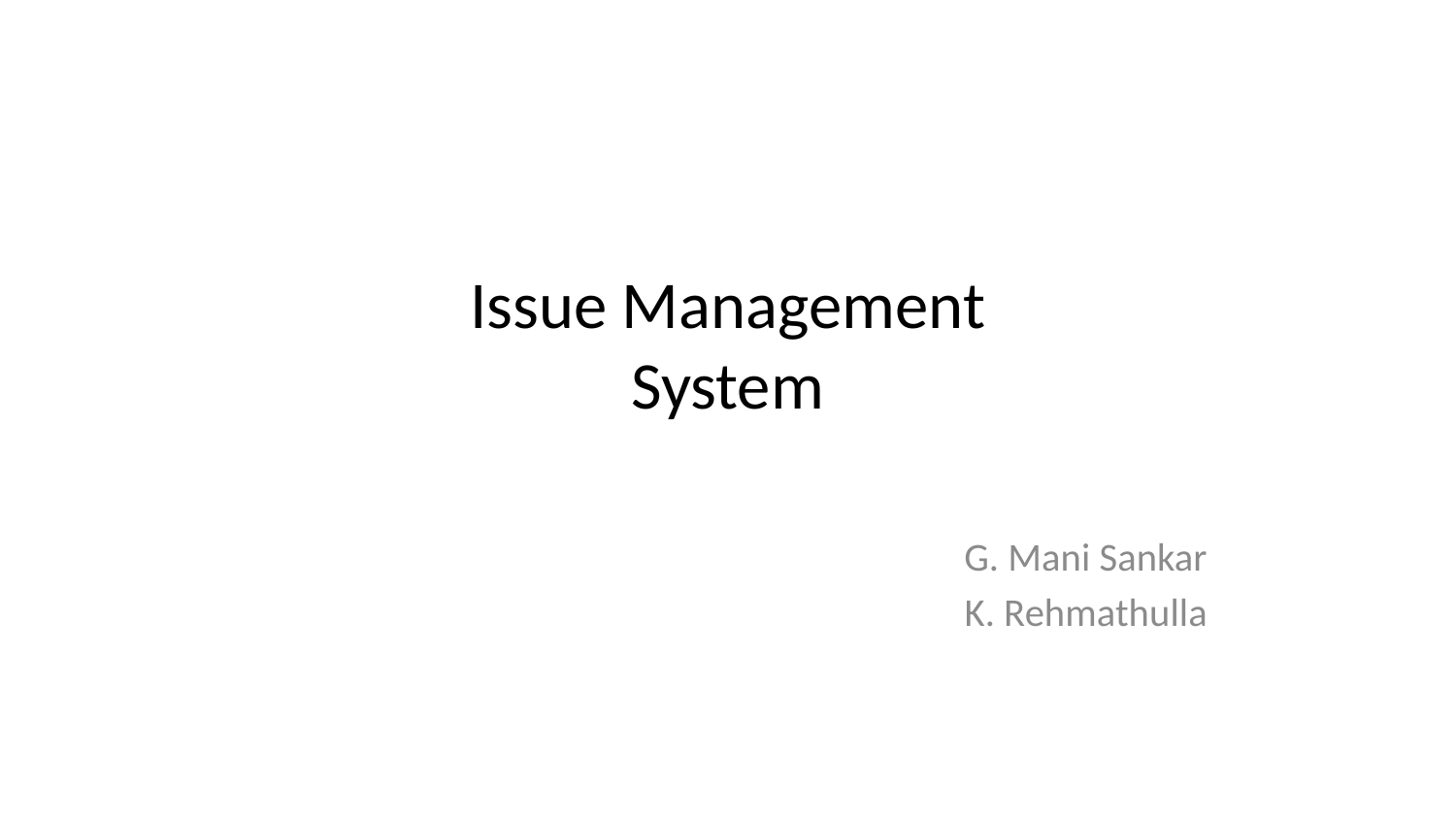

# Issue Management System
G. Mani Sankar
K. Rehmathulla